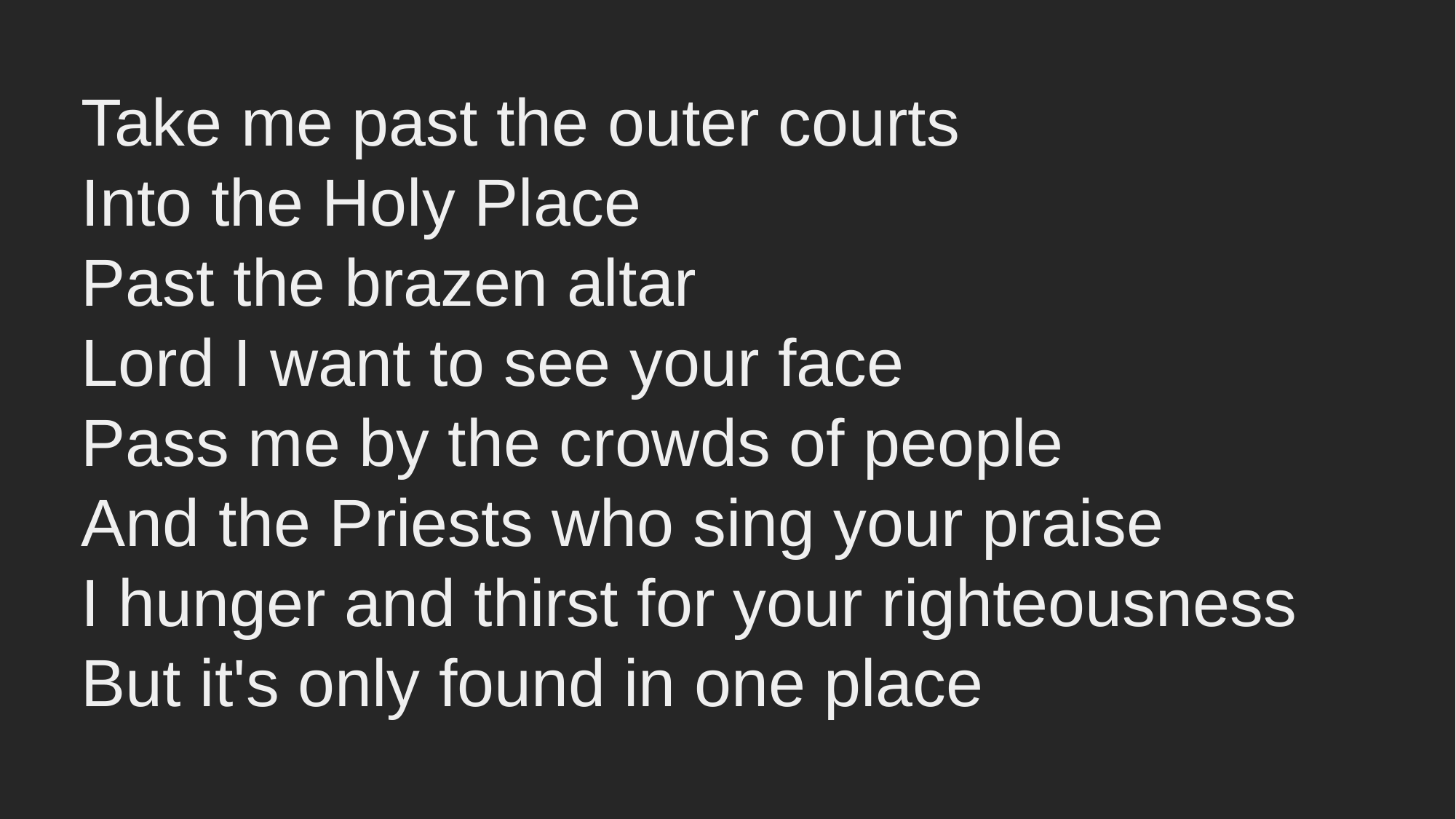

Take me past the outer courts
Into the Holy Place
Past the brazen altar
Lord I want to see your face
Pass me by the crowds of people
And the Priests who sing your praise
I hunger and thirst for your righteousness
But it's only found in one place